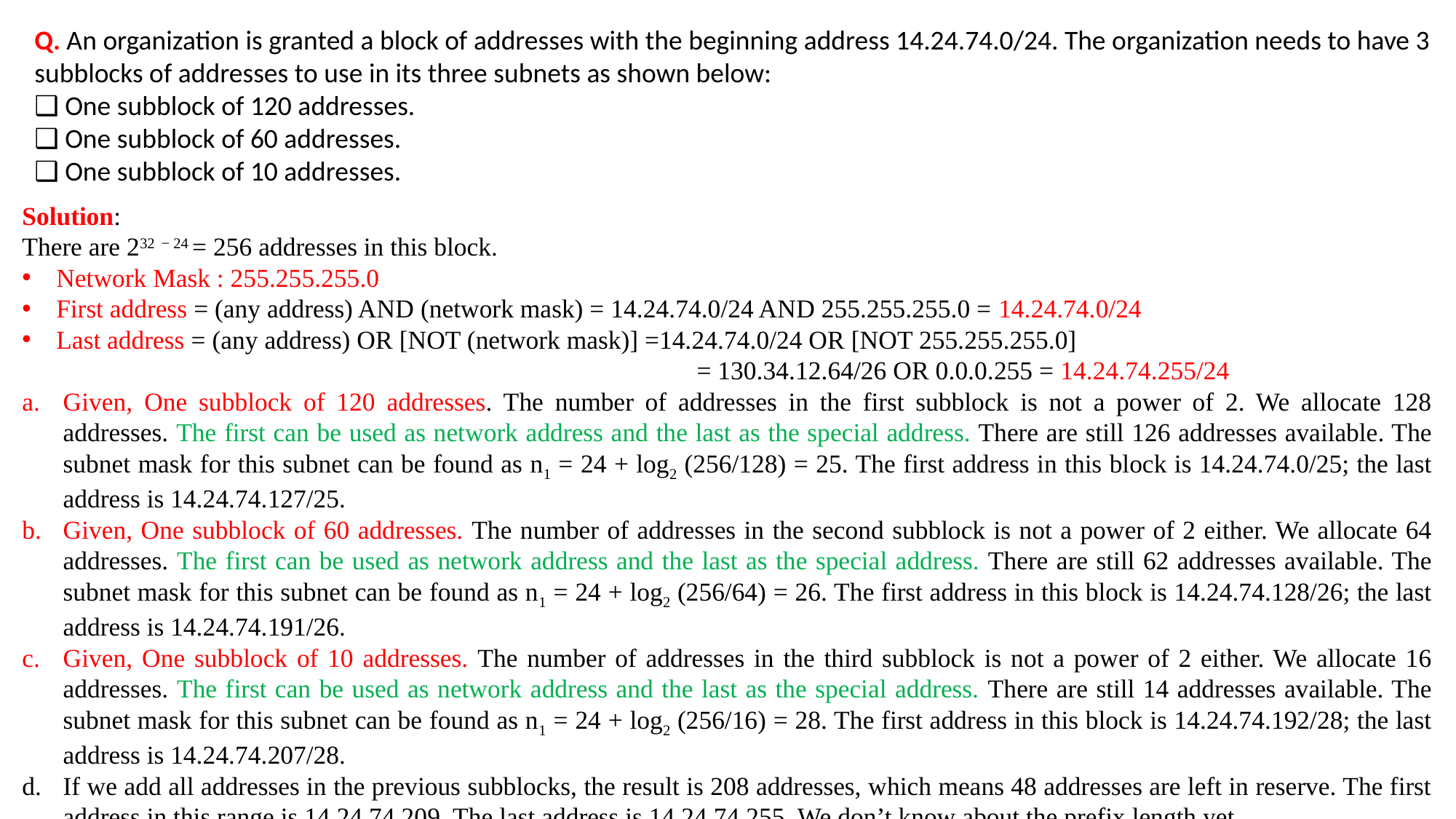

Q. An organization is granted a block of addresses with the beginning address 14.24.74.0/24. The organization needs to have 3 subblocks of addresses to use in its three subnets as shown below:
❑ One subblock of 120 addresses.
❑ One subblock of 60 addresses.
❑ One subblock of 10 addresses.
Solution:
There are 232 − 24 = 256 addresses in this block.
Network Mask : 255.255.255.0
First address = (any address) AND (network mask) = 14.24.74.0/24 AND 255.255.255.0 = 14.24.74.0/24
Last address = (any address) OR [NOT (network mask)] =14.24.74.0/24 OR [NOT 255.255.255.0]
                                                                                                       = 130.34.12.64/26 OR 0.0.0.255 = 14.24.74.255/24
Given, One subblock of 120 addresses. The number of addresses in the first subblock is not a power of 2. We allocate 128 addresses. The first can be used as network address and the last as the special address. There are still 126 addresses available. The subnet mask for this subnet can be found as n1 = 24 + log2 (256/128) = 25. The first address in this block is 14.24.74.0/25; the last address is 14.24.74.127/25.
Given, One subblock of 60 addresses. The number of addresses in the second subblock is not a power of 2 either. We allocate 64 addresses. The first can be used as network address and the last as the special address. There are still 62 addresses available. The subnet mask for this subnet can be found as n1 = 24 + log2 (256/64) = 26. The first address in this block is 14.24.74.128/26; the last address is 14.24.74.191/26.
Given, One subblock of 10 addresses. The number of addresses in the third subblock is not a power of 2 either. We allocate 16 addresses. The first can be used as network address and the last as the special address. There are still 14 addresses available. The subnet mask for this subnet can be found as n1 = 24 + log2 (256/16) = 28. The first address in this block is 14.24.74.192/28; the last address is 14.24.74.207/28.
If we add all addresses in the previous subblocks, the result is 208 addresses, which means 48 addresses are left in reserve. The first address in this range is 14.24.74.209. The last address is 14.24.74.255. We don’t know about the prefix length yet.